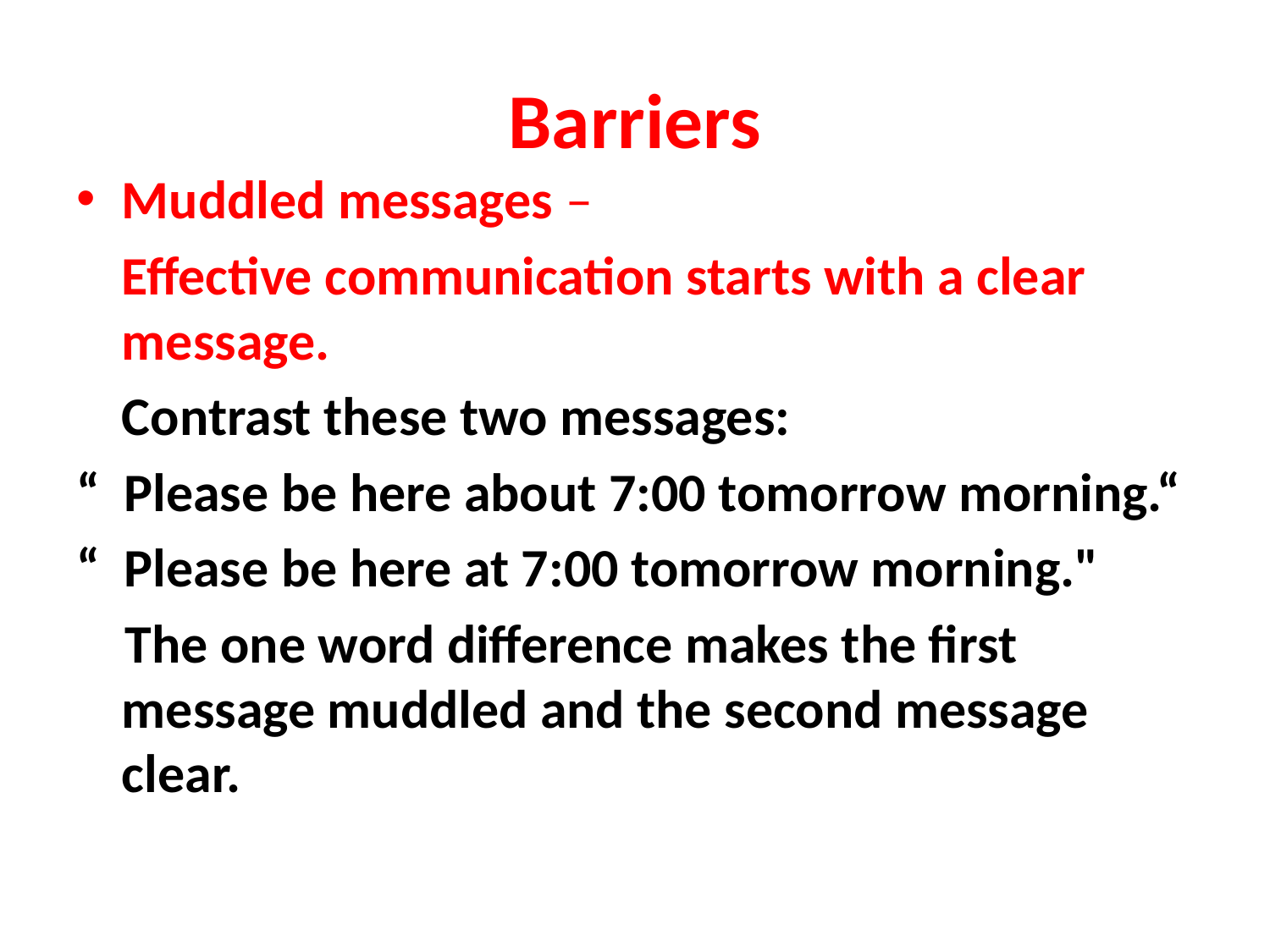

# Barriers
Muddled messages –
	Effective communication starts with a clear message.
	Contrast these two messages:
“  Please be here about 7:00 tomorrow morning.“
“  Please be here at 7:00 tomorrow morning."
    The one word difference makes the first message muddled and the second message   clear.